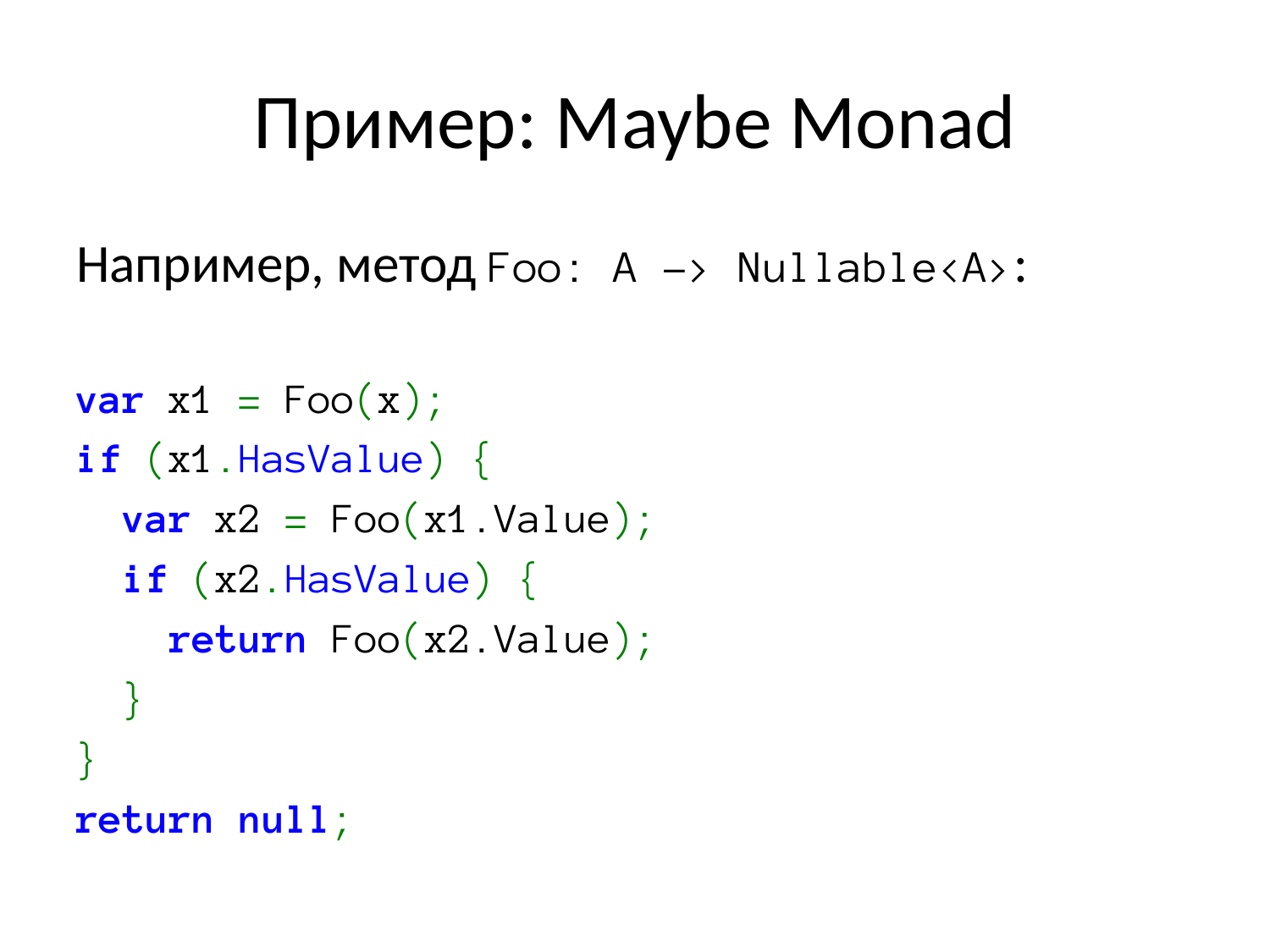

# Пример: Maybe Monad
Например, метод Foo: A -> Nullable<A>:

var x1 = Foo(x);
if (x1.HasValue) {
  var x2 = Foo(x1.Value);
  if (x2.HasValue) {
    return Foo(x2.Value);
  }
}
return null;